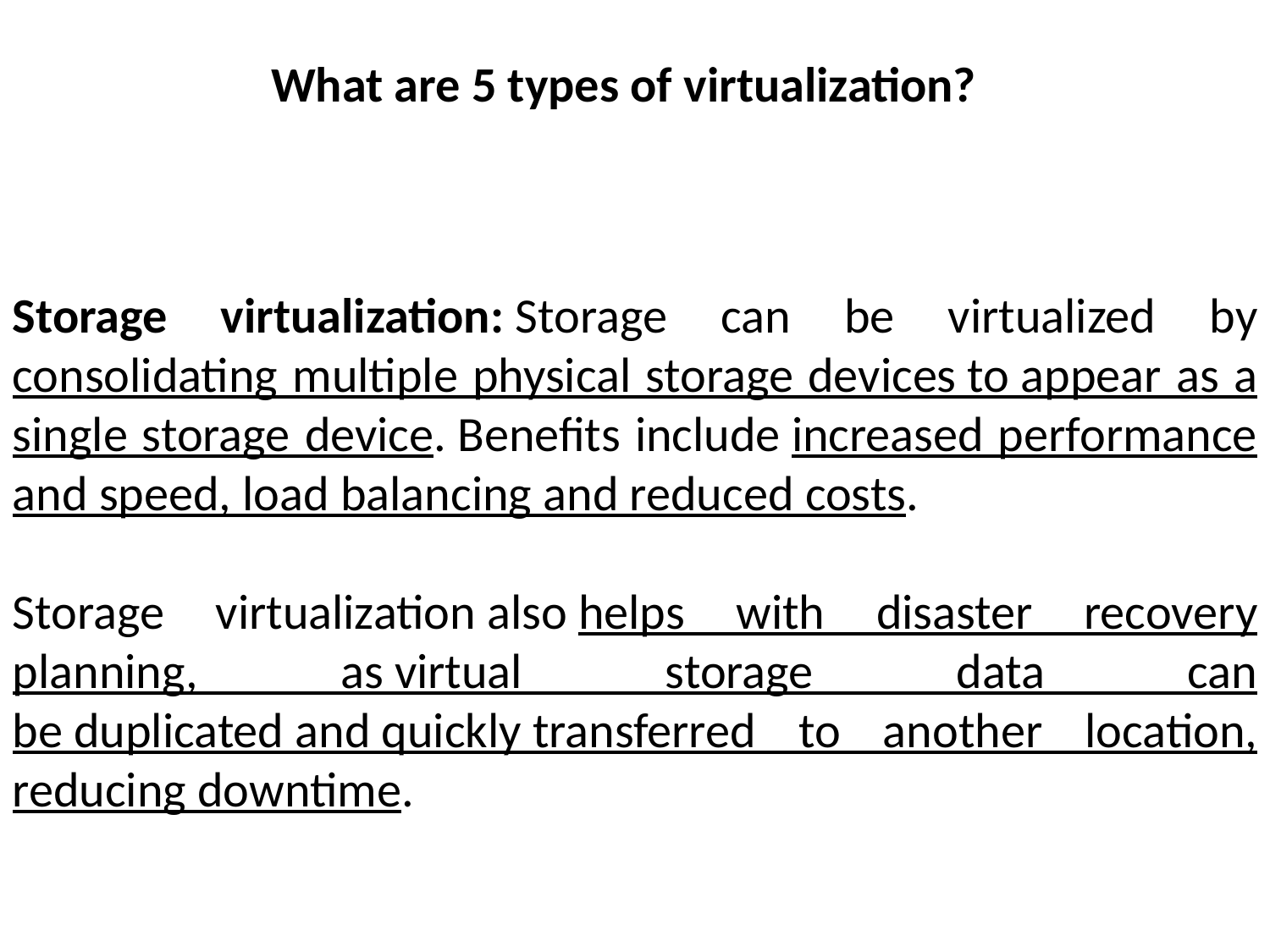

What are 5 types of virtualization?
Storage virtualization: Storage can be virtualized by consolidating multiple physical storage devices to appear as a single storage device. Benefits include increased performance and speed, load balancing and reduced costs.

Storage virtualization also helps with disaster recovery planning, as virtual storage data can be duplicated and quickly transferred to another location, reducing downtime.